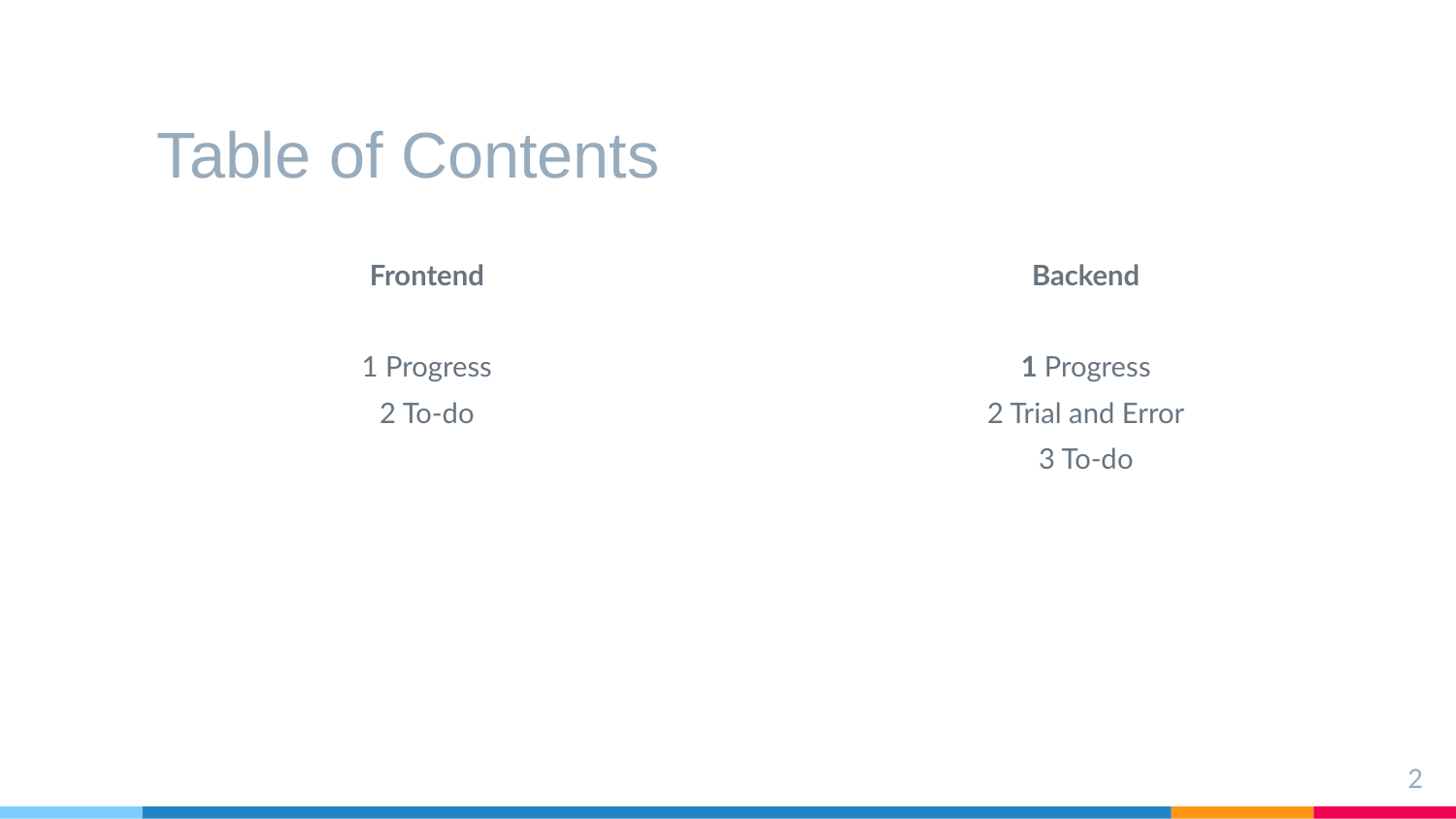

# Table of Contents
Frontend

1 Progress
2 To-do
Backend

1 Progress
2 Trial and Error
3 To-do
2